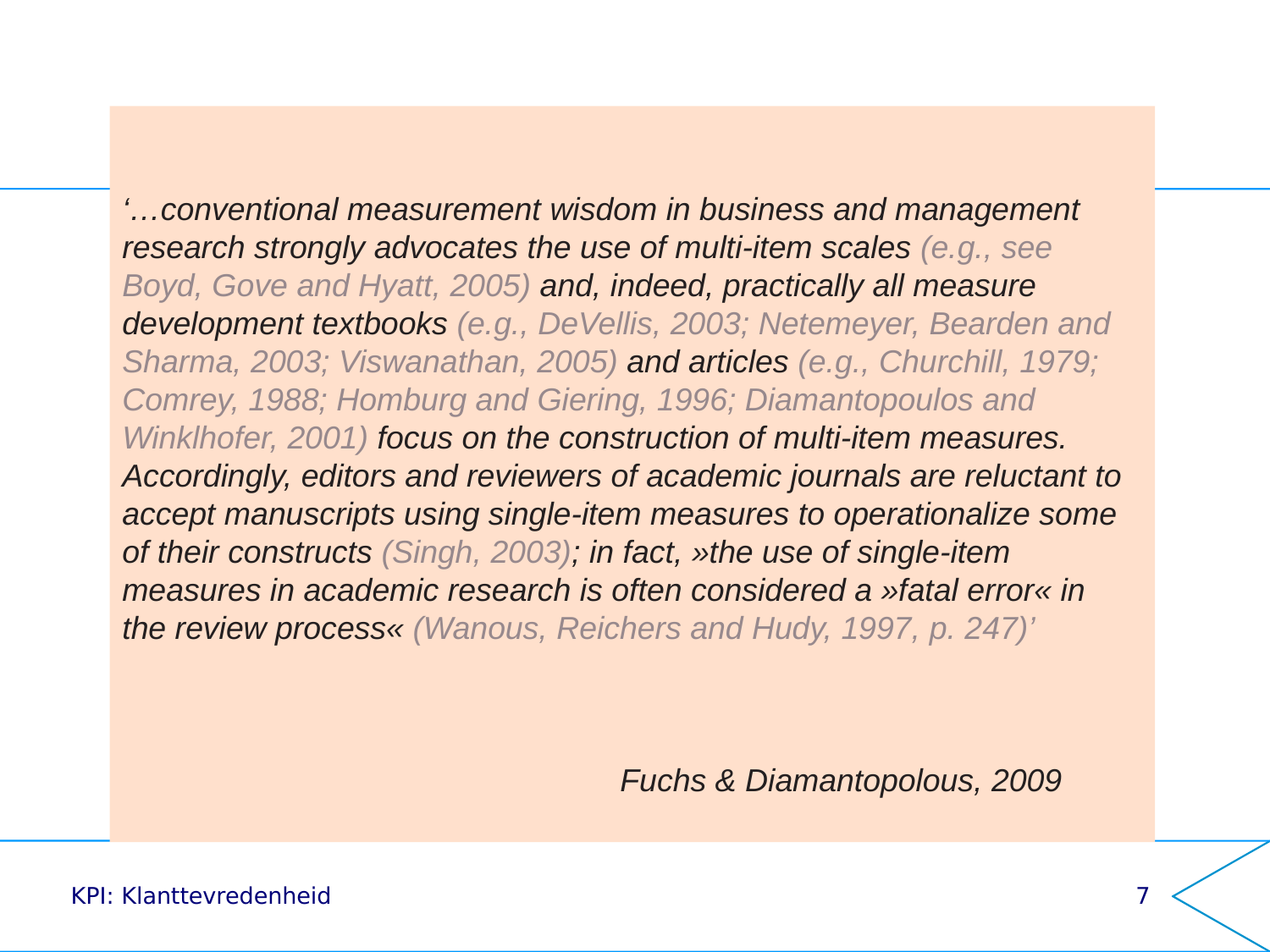

‘…conventional measurement wisdom in business and management
research strongly advocates the use of multi-item scales (e.g., see Boyd, Gove and Hyatt, 2005) and, indeed, practically all measure development textbooks (e.g., DeVellis, 2003; Netemeyer, Bearden and Sharma, 2003; Viswanathan, 2005) and articles (e.g., Churchill, 1979; Comrey, 1988; Homburg and Giering, 1996; Diamantopoulos and Winklhofer, 2001) focus on the construction of multi-item measures. Accordingly, editors and reviewers of academic journals are reluctant to accept manuscripts using single-item measures to operationalize some of their constructs (Singh, 2003); in fact, »the use of single-item measures in academic research is often considered a »fatal error« in
the review process« (Wanous, Reichers and Hudy, 1997, p. 247)’

                                                        Fuchs & Diamantopolous, 2009

KPI: Klanttevredenheid
7